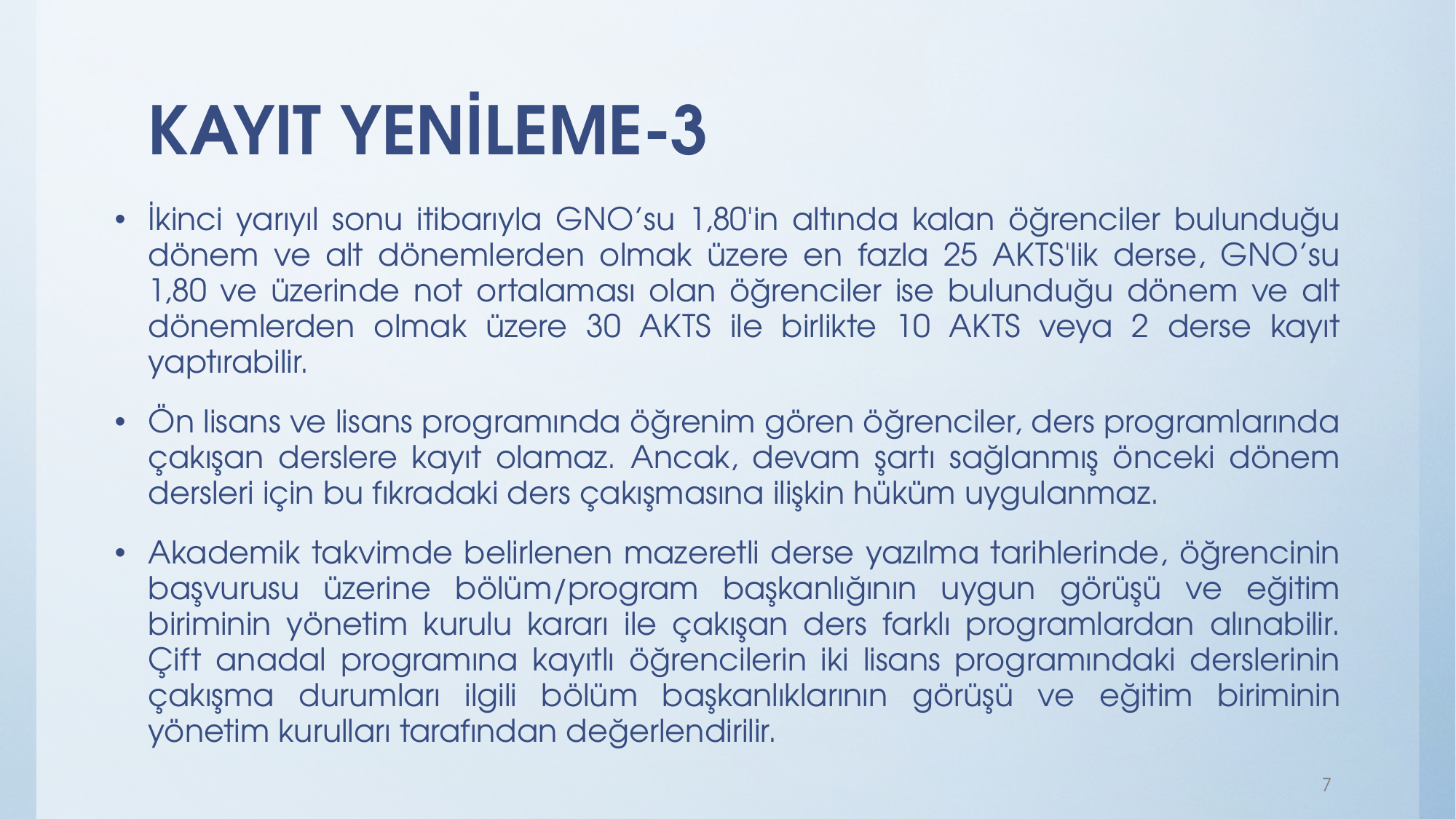

# KAYIT YENİLEME-3
İkinci yarıyıl sonu itibarıyla GNO’su 1,80'in altında kalan öğrenciler bulunduğu dönem ve alt dönemlerden olmak üzere en fazla 25 AKTS'lik derse, GNO’su 1,80 ve üzerinde not ortalaması olan öğrenciler ise bulunduğu dönem ve alt dönemlerden olmak üzere 30 AKTS ile birlikte 10 AKTS veya 2 derse kayıt yaptırabilir.
Ön lisans ve lisans programında öğrenim gören öğrenciler, ders programlarında çakışan derslere kayıt olamaz. Ancak, devam şartı sağlanmış önceki dönem dersleri için bu fıkradaki ders çakışmasına ilişkin hüküm uygulanmaz.
Akademik takvimde belirlenen mazeretli derse yazılma tarihlerinde, öğrencinin başvurusu üzerine bölüm/program başkanlığının uygun görüşü ve eğitim biriminin yönetim kurulu kararı ile çakışan ders farklı programlardan alınabilir. Çift anadal programına kayıtlı öğrencilerin iki lisans programındaki derslerinin çakışma durumları ilgili bölüm başkanlıklarının görüşü ve eğitim biriminin yönetim kurulları tarafından değerlendirilir.
7